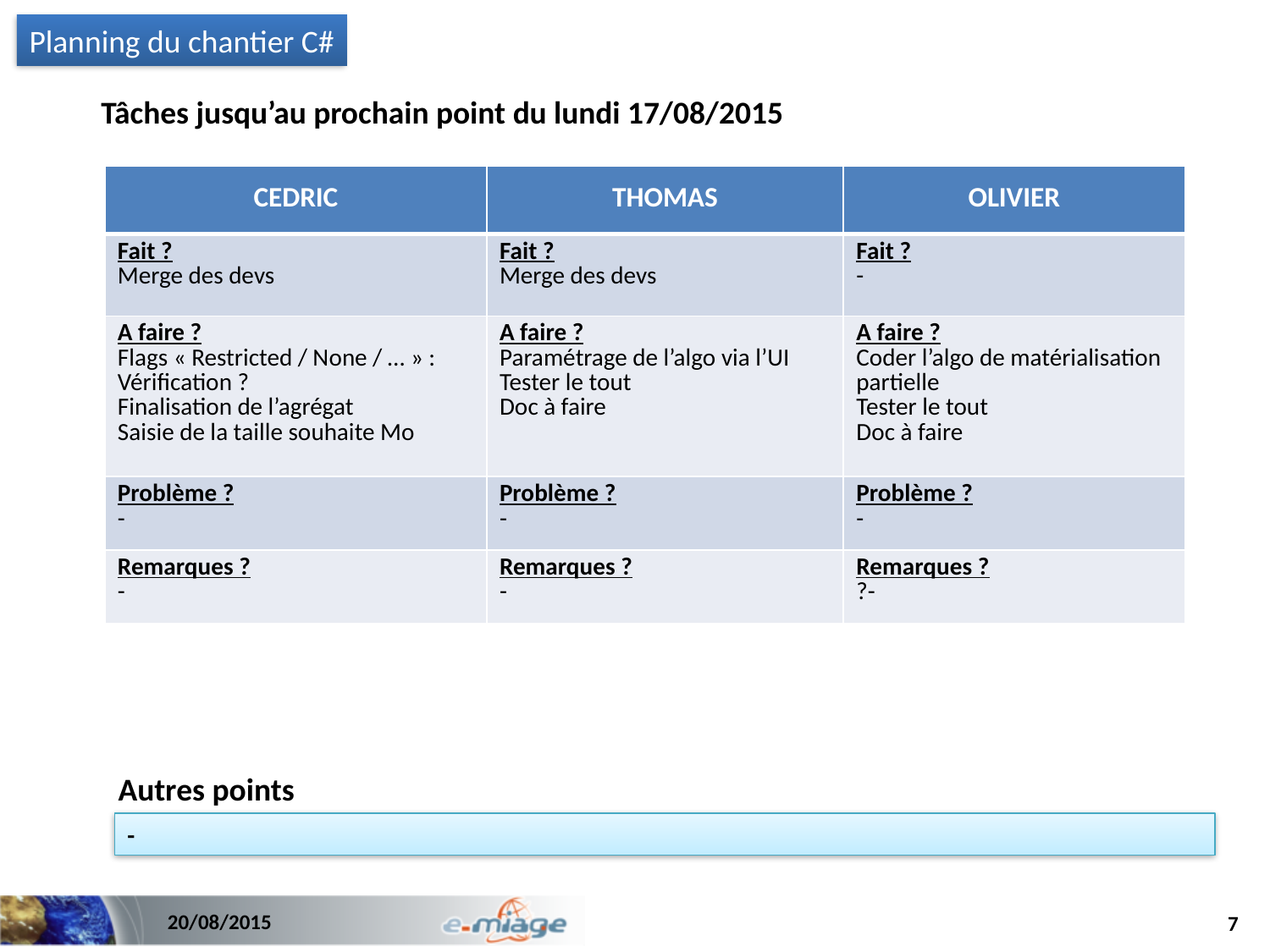

Planning du chantier C#
Tâches jusqu’au prochain point du lundi 17/08/2015
| CEDRIC | THOMAS | OLIVIER |
| --- | --- | --- |
| Fait ? Merge des devs | Fait ? Merge des devs | Fait ? - |
| A faire ? Flags « Restricted / None / … » : Vérification ? Finalisation de l’agrégat Saisie de la taille souhaite Mo | A faire ? Paramétrage de l’algo via l’UI Tester le tout Doc à faire | A faire ? Coder l’algo de matérialisation partielle Tester le tout Doc à faire |
| Problème ? - | Problème ? - | Problème ? - |
| Remarques ? - | Remarques ? - | Remarques ? ?- |
Autres points
-